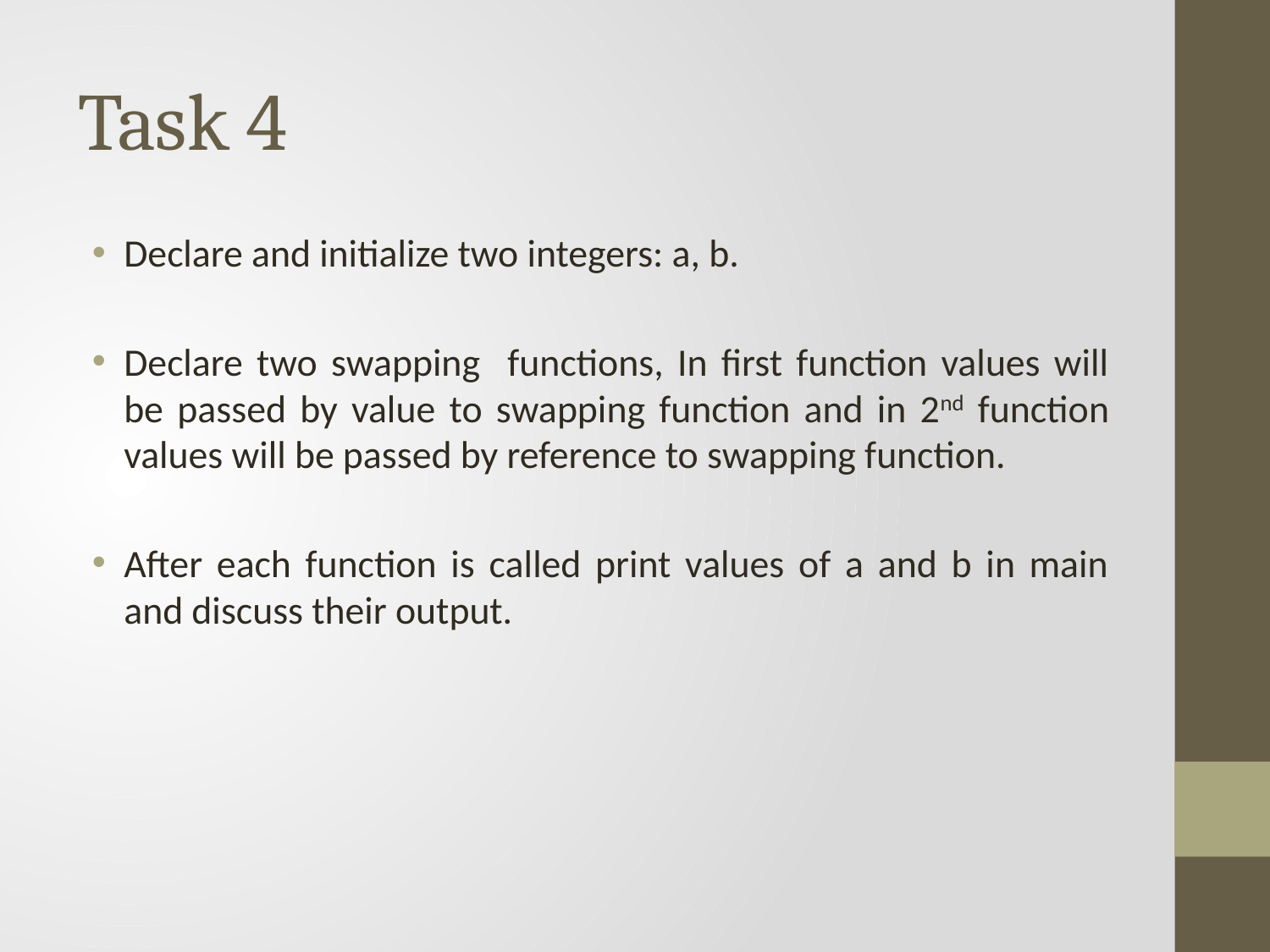

# Task 4
Declare and initialize two integers: a, b.

Declare two swapping  functions, In first function values will be passed by value to swapping function and in 2nd function values will be passed by reference to swapping function.

After each function is called print values of a and b in main and discuss their output.